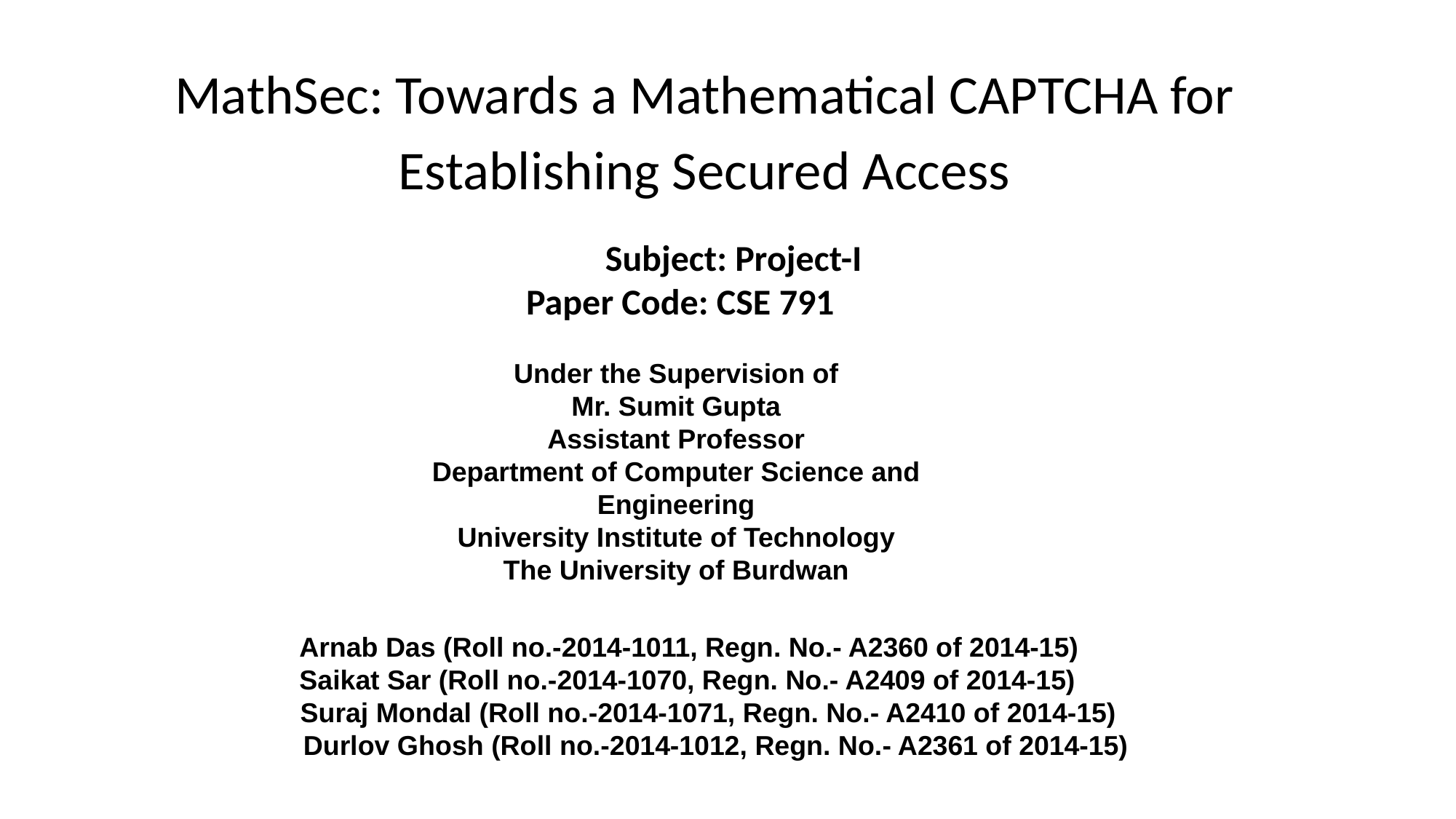

# MathSec: Towards a Mathematical CAPTCHA for Establishing Secured Access
	    Subject: Project-I
		 Paper Code: CSE 791

Under the Supervision of
Mr. Sumit Gupta
Assistant Professor
Department of Computer Science and Engineering
University Institute of Technology
The University of Burdwan
Arnab Das (Roll no.-2014-1011, Regn. No.- A2360 of 2014-15)
Saikat Sar (Roll no.-2014-1070, Regn. No.- A2409 of 2014-15)
 Suraj Mondal (Roll no.-2014-1071, Regn. No.- A2410 of 2014-15)
   Durlov Ghosh (Roll no.-2014-1012, Regn. No.- A2361 of 2014-15)